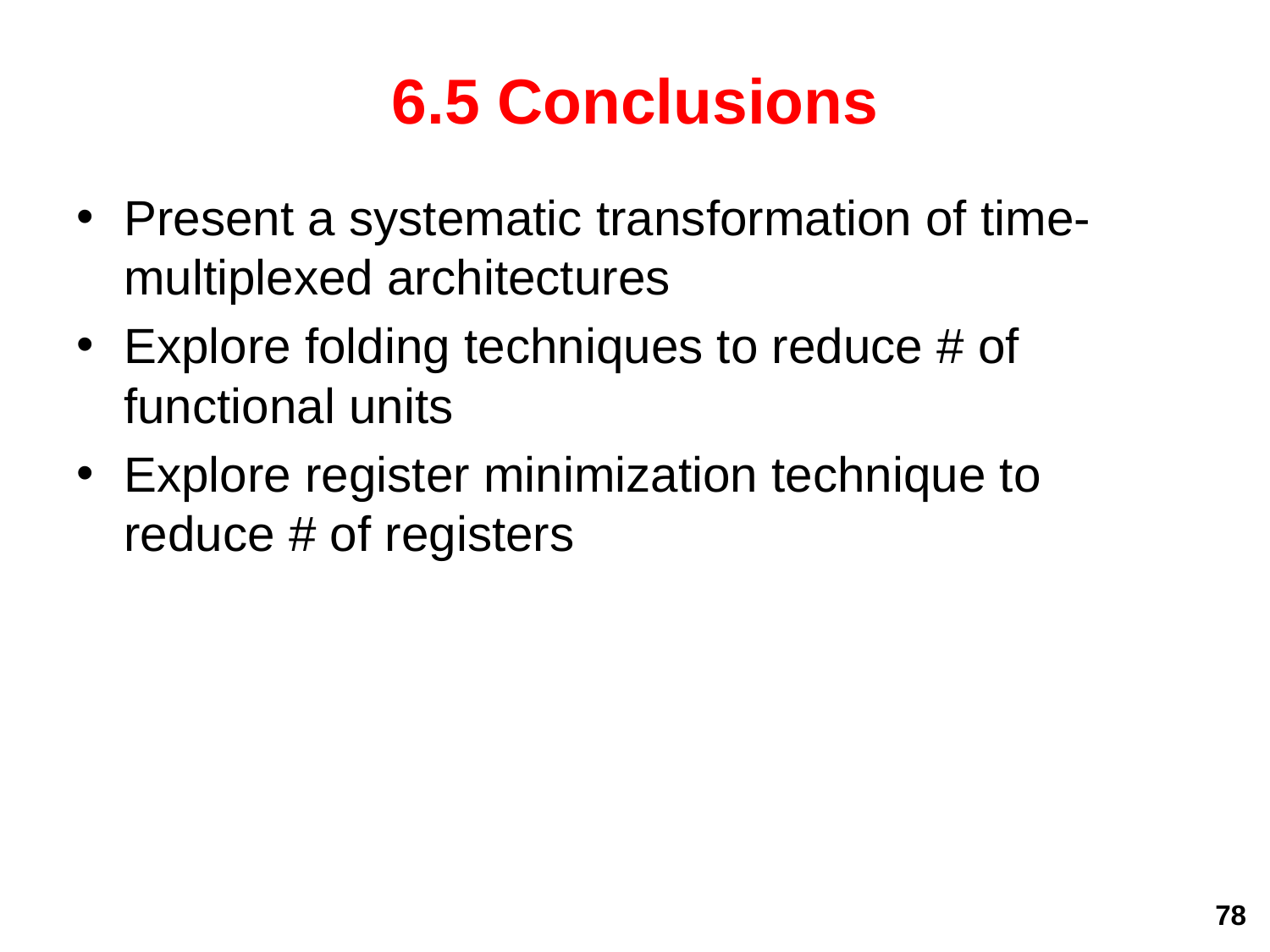

# 6.5 Conclusions
Present a systematic transformation of time-multiplexed architectures
Explore folding techniques to reduce # of functional units
Explore register minimization technique to reduce # of registers

78